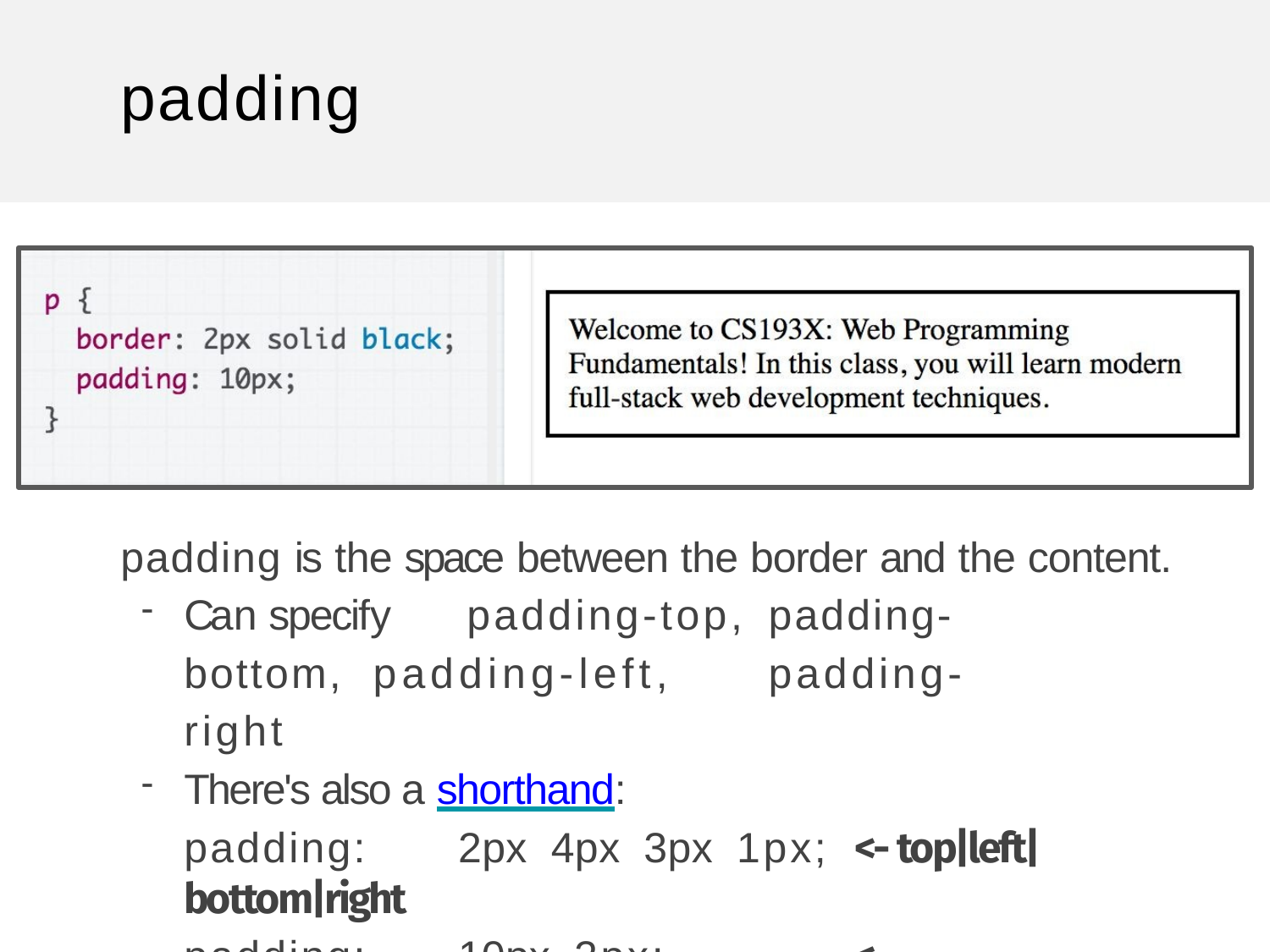

# padding

padding is the space between the border and the content.
Can specify	padding-top,	padding-bottom,  padding-left,	padding-right
There's also a shorthand:
padding:	2px	4px	3px	1px;	<- top|left|bottom|right
padding:	10px	2px;	<- top+bottom|left+right